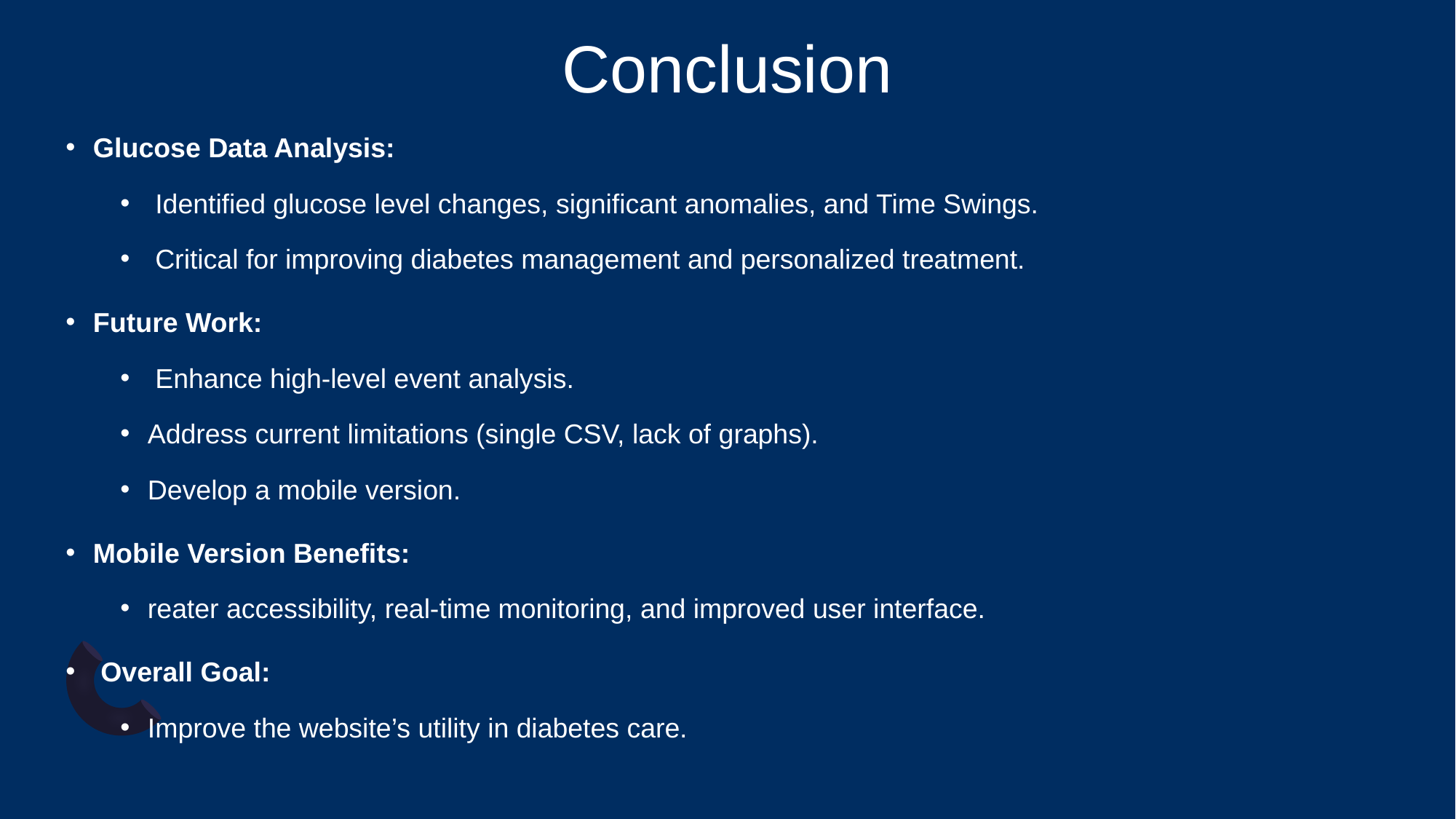

# Conclusion
Glucose Data Analysis:
 Identified glucose level changes, significant anomalies, and Time Swings.
 Critical for improving diabetes management and personalized treatment.
Future Work:
 Enhance high-level event analysis.
Address current limitations (single CSV, lack of graphs).
Develop a mobile version.
Mobile Version Benefits:
reater accessibility, real-time monitoring, and improved user interface.
 Overall Goal:
Improve the website’s utility in diabetes care.